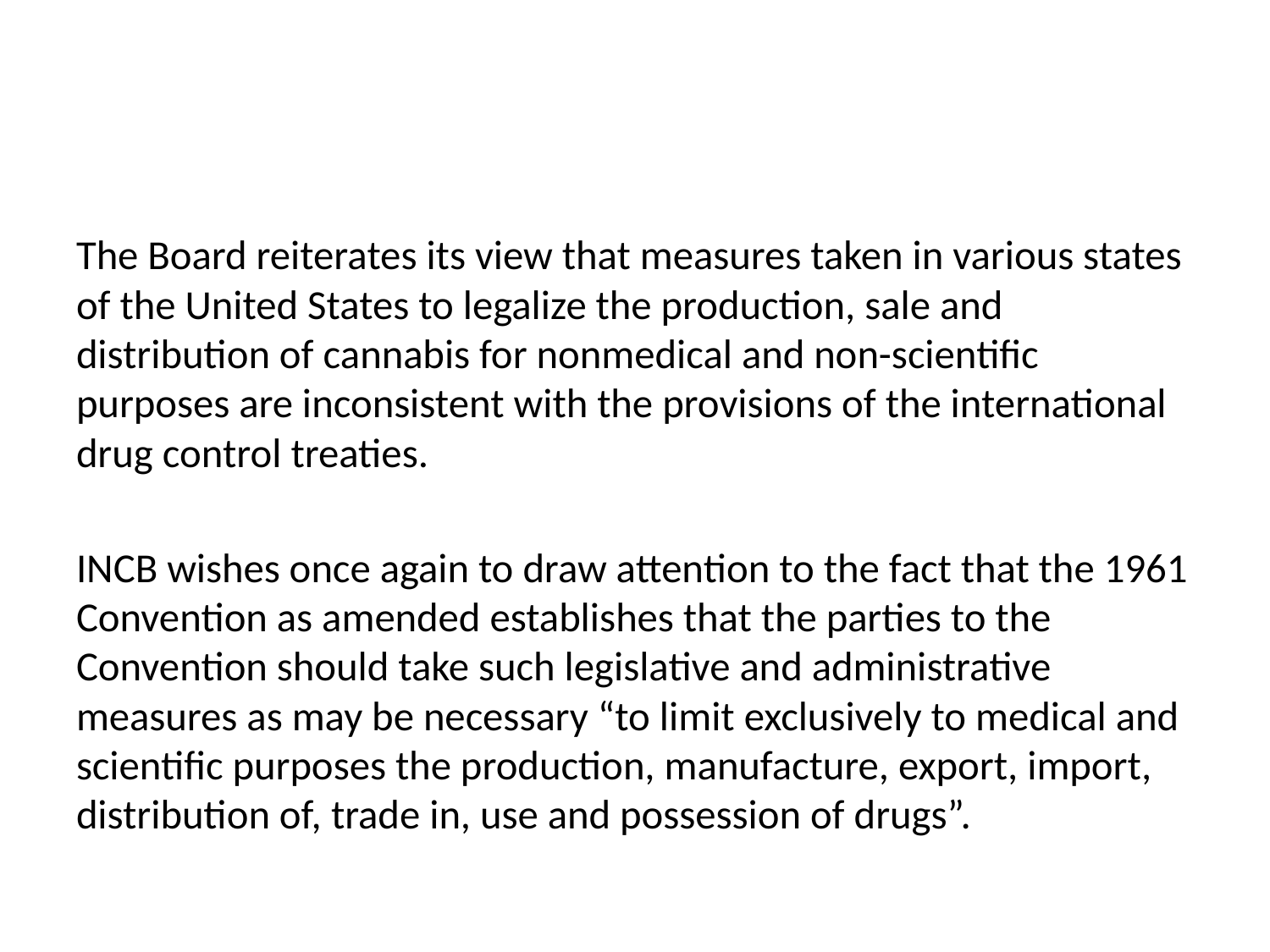

#
The Board reiterates its view that measures taken in various states of the United States to legalize the production, sale and distribution of cannabis for nonmedical and non-scientific purposes are inconsistent with the provisions of the international drug control treaties.

INCB wishes once again to draw attention to the fact that the 1961 Convention as amended establishes that the parties to the Convention should take such legislative and administrative measures as may be necessary “to limit exclusively to medical and scientific purposes the production, manufacture, export, import, distribution of, trade in, use and possession of drugs”.